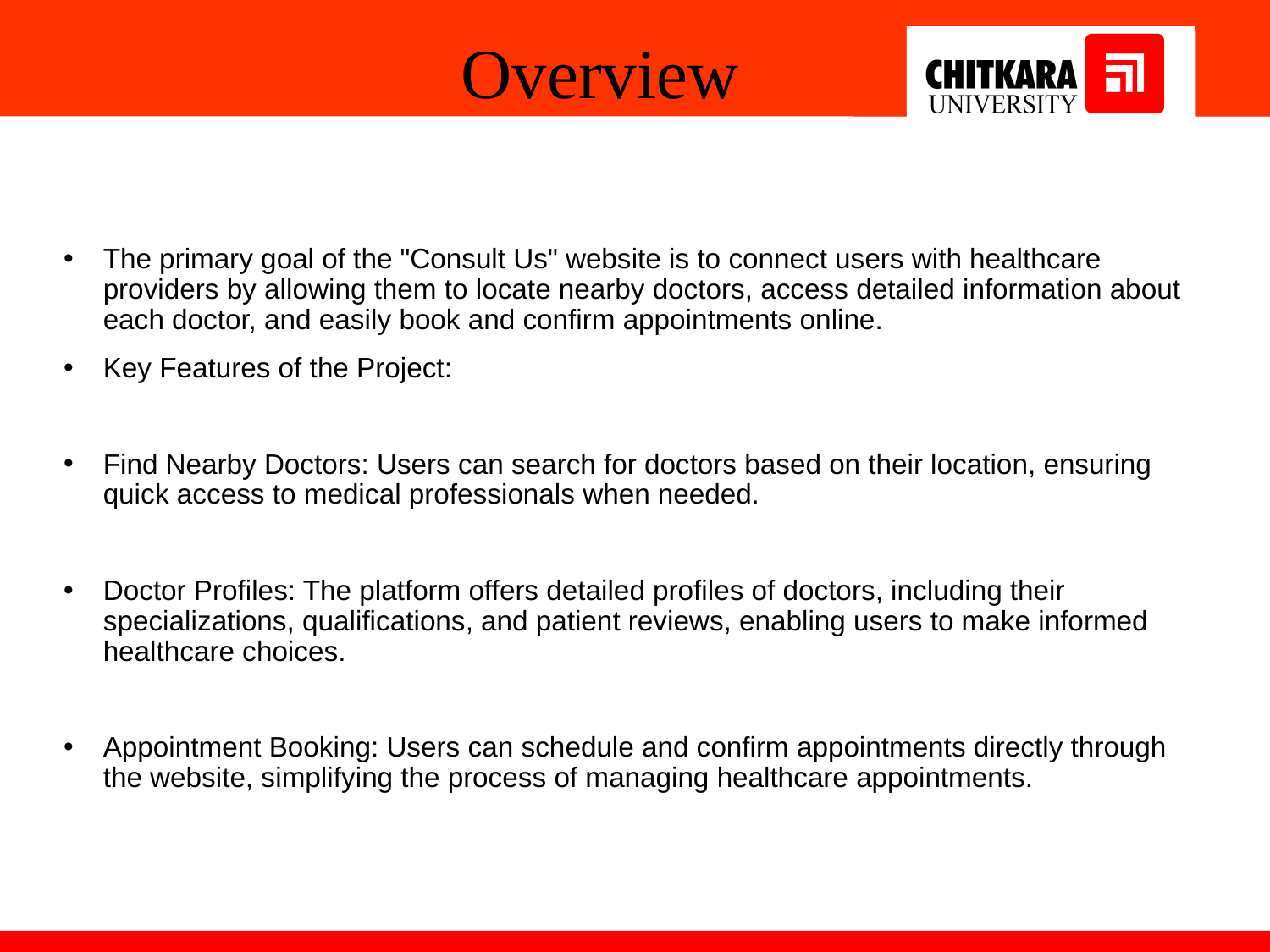

# Overview
The primary goal of the "Consult Us" website is to connect users with healthcare providers by allowing them to locate nearby doctors, access detailed information about each doctor, and easily book and confirm appointments online.
Key Features of the Project:

Find Nearby Doctors: Users can search for doctors based on their location, ensuring quick access to medical professionals when needed.

Doctor Profiles: The platform offers detailed profiles of doctors, including their specializations, qualifications, and patient reviews, enabling users to make informed healthcare choices.

Appointment Booking: Users can schedule and confirm appointments directly through the website, simplifying the process of managing healthcare appointments.